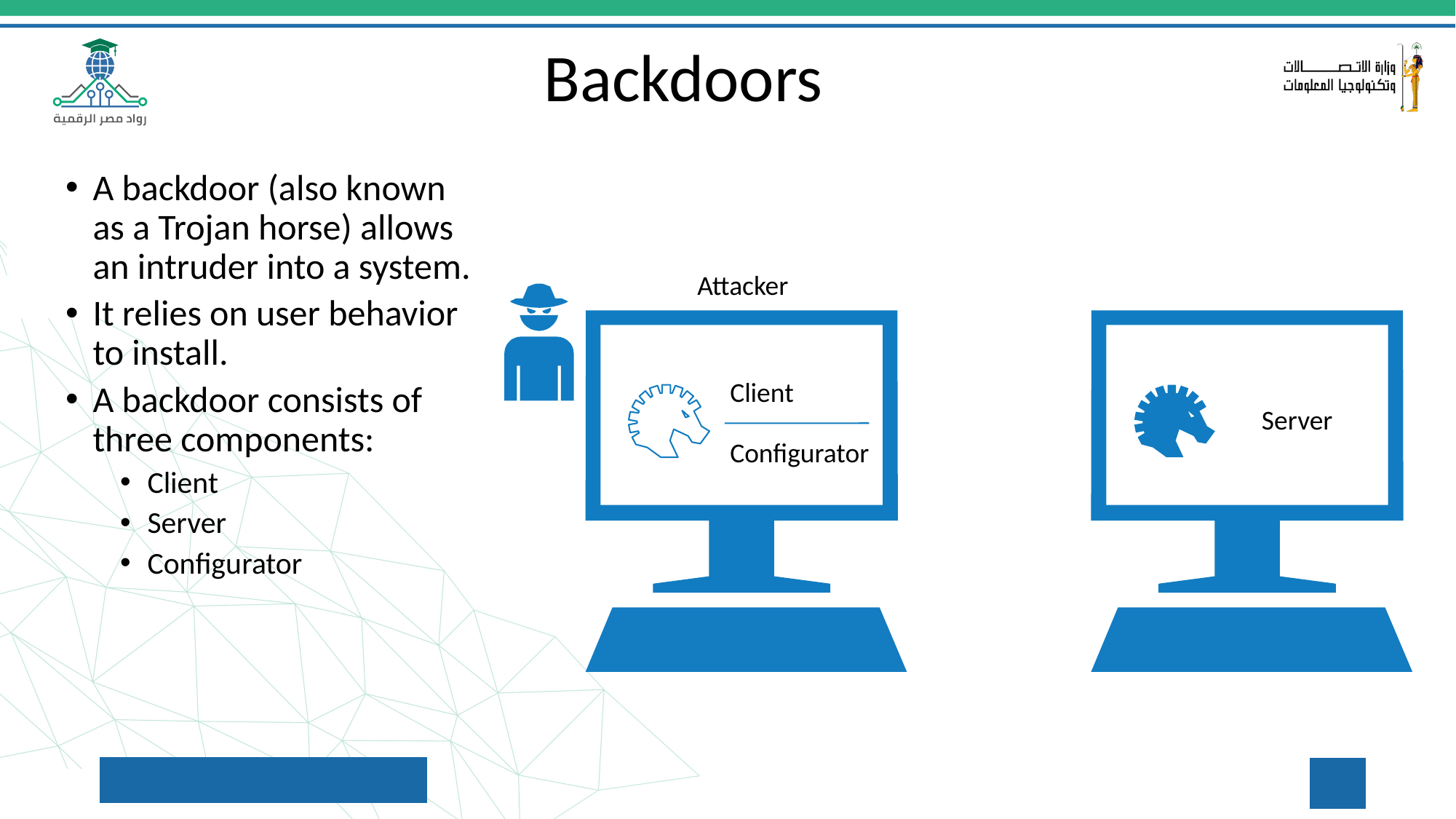

Backdoors
A backdoor (also known as a Trojan horse) allows an intruder into a system.
It relies on user behavior to install.
A backdoor consists of three components:
Client
Server
Configurator

Attacker

Client
Configurator
Server